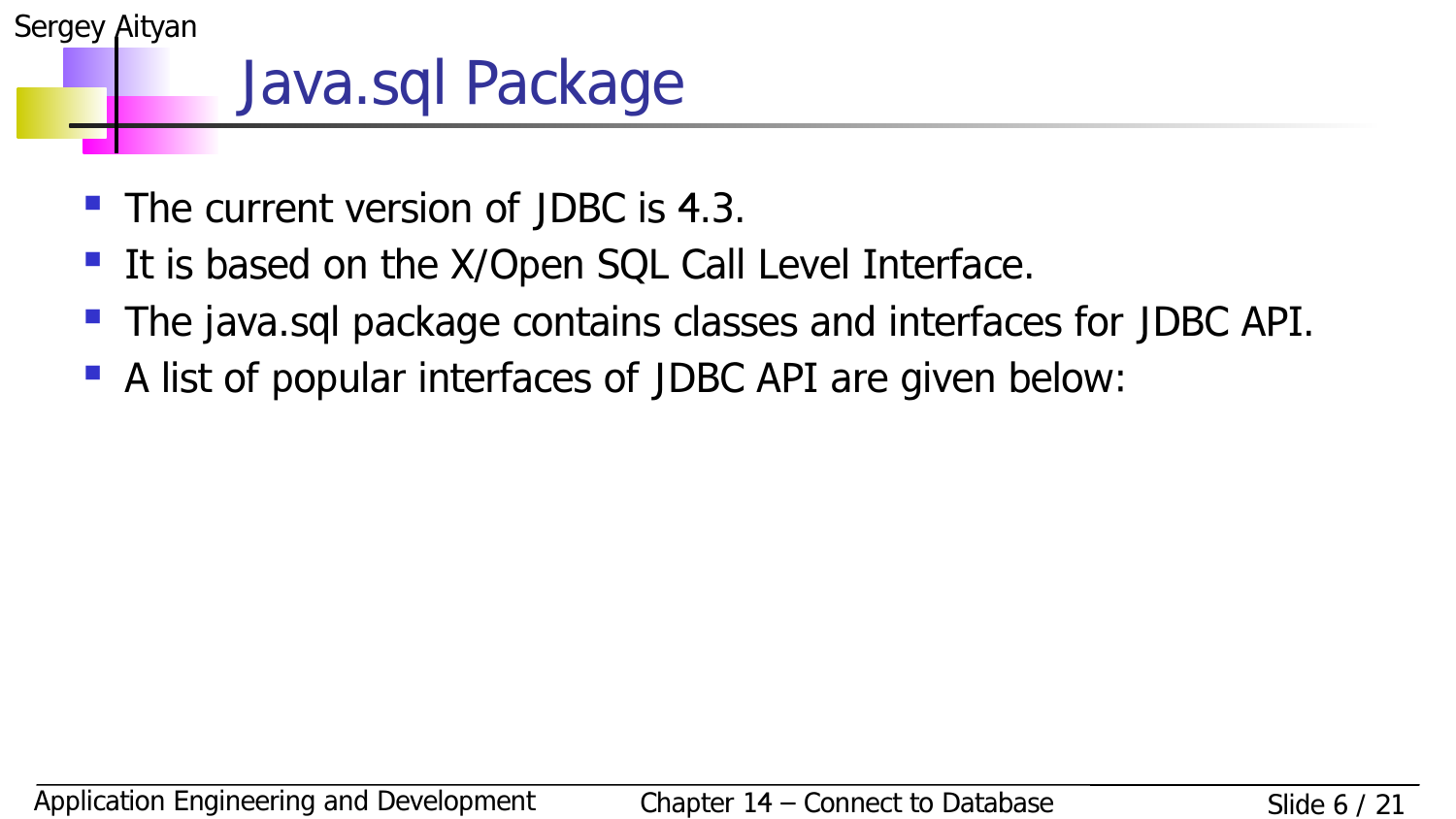

# Java.sql Package
The current version of JDBC is 4.3.
It is based on the X/Open SQL Call Level Interface.
The java.sql package contains classes and interfaces for JDBC API.
A list of popular interfaces of JDBC API are given below: